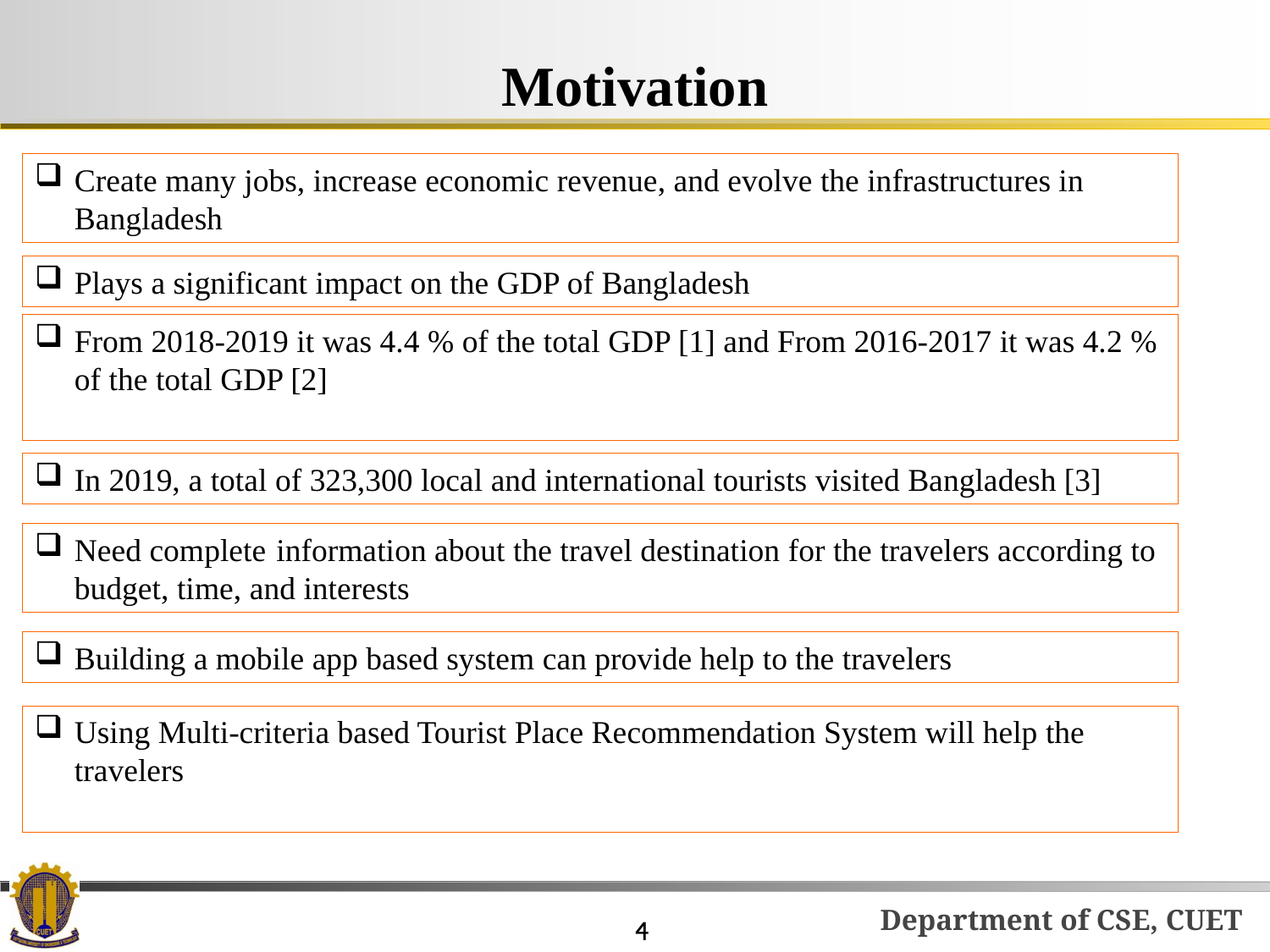

Motivation
Create many jobs, increase economic revenue, and evolve the infrastructures in Bangladesh
Plays a significant impact on the GDP of Bangladesh
From 2018-2019 it was 4.4 % of the total GDP [1] and From 2016-2017 it was 4.2 % of the total GDP [2]

In 2019, a total of 323,300 local and international tourists visited Bangladesh [3]
Need complete information about the travel destination for the travelers according to budget, time, and interests
Building a mobile app based system can provide help to the travelers
Using Multi-criteria based Tourist Place Recommendation System will help the travelers